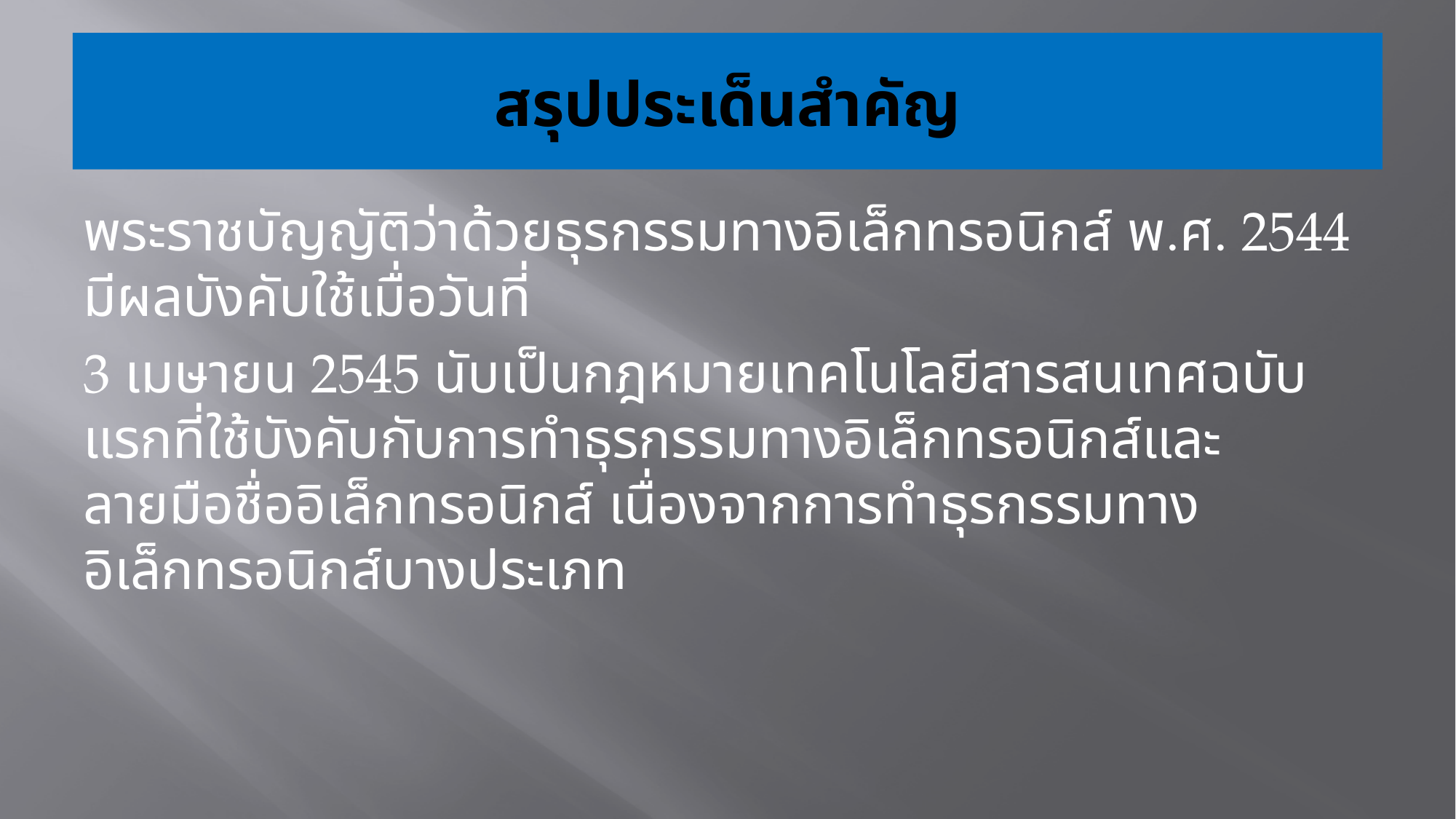

# สรุปประเด็นสำคัญ
พระราชบัญญัติว่าด้วยธุรกรรมทางอิเล็กทรอนิกส์ พ.ศ. 2544 มีผลบังคับใช้เมื่อวันที่
3 เมษายน 2545 นับเป็นกฎหมายเทคโนโลยีสารสนเทศฉบับแรกที่ใช้บังคับกับการทำธุรกรรมทางอิเล็กทรอนิกส์และลายมือชื่ออิเล็กทรอนิกส์ เนื่องจากการทำธุรกรรมทางอิเล็กทรอนิกส์บางประเภท